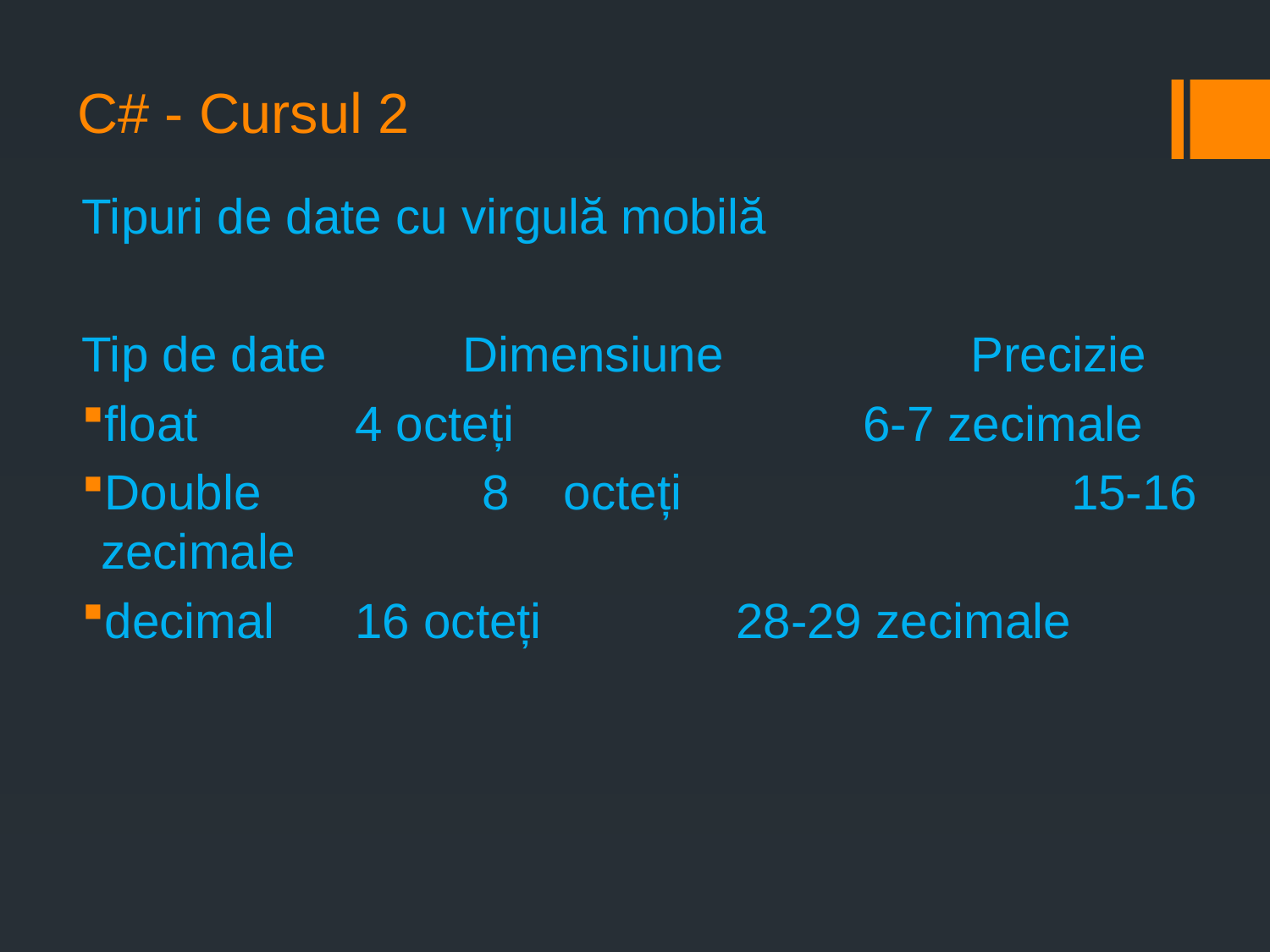

# C# - Cursul 2
Tipuri de date cu virgulă mobilă

Tip de date 	Dimensiune		Precizie
float 		4 octeți 			6-7 zecimale
Double		8 octeți 			15-16 zecimale
decimal 	16 octeți 		28-29 zecimale